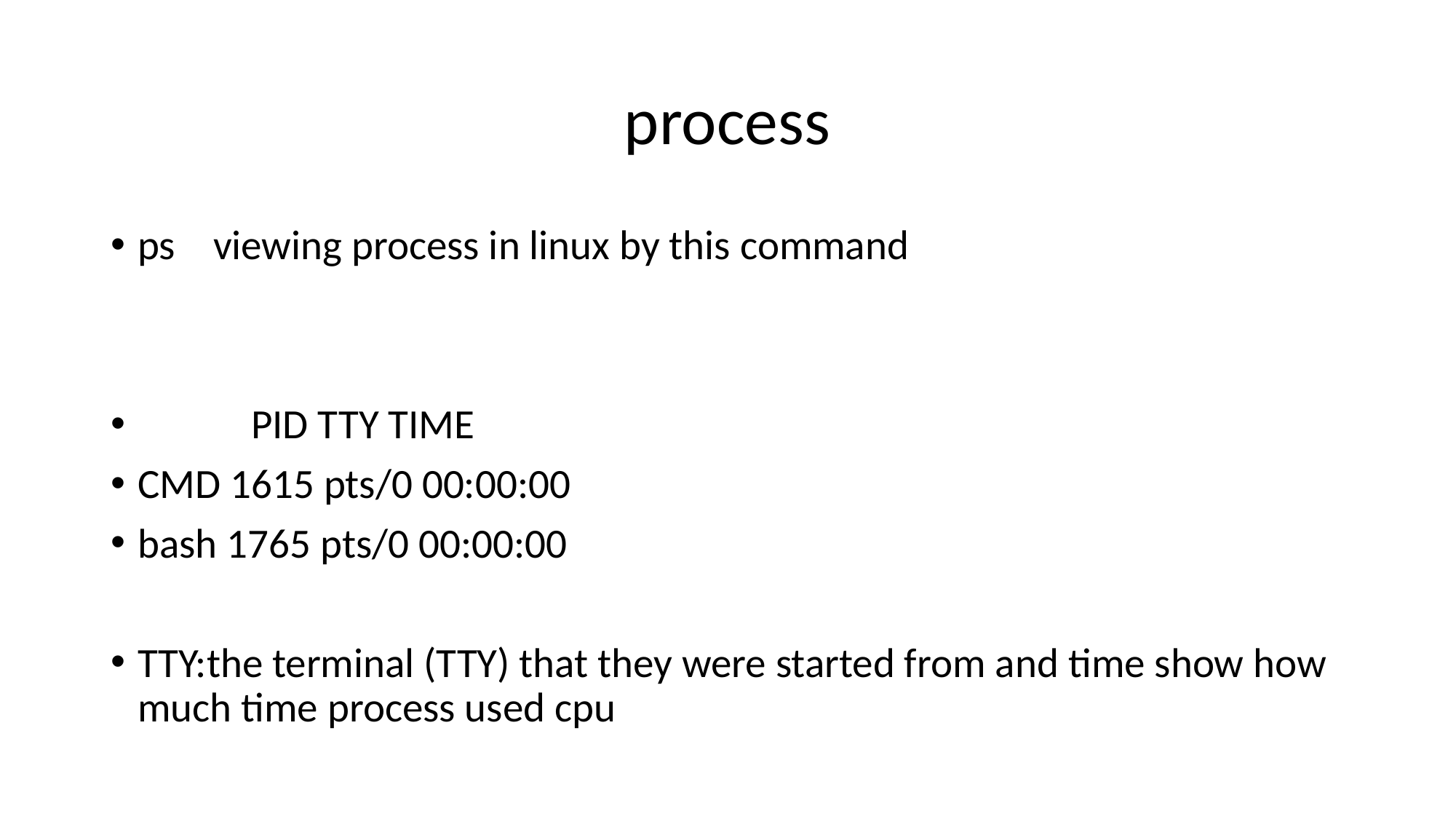

# process
ps    viewing process in linux by this command

            PID TTY TIME
CMD 1615 pts/0 00:00:00
bash 1765 pts/0 00:00:00

TTY:the terminal (TTY) that they were started from and time show how much time process used cpu